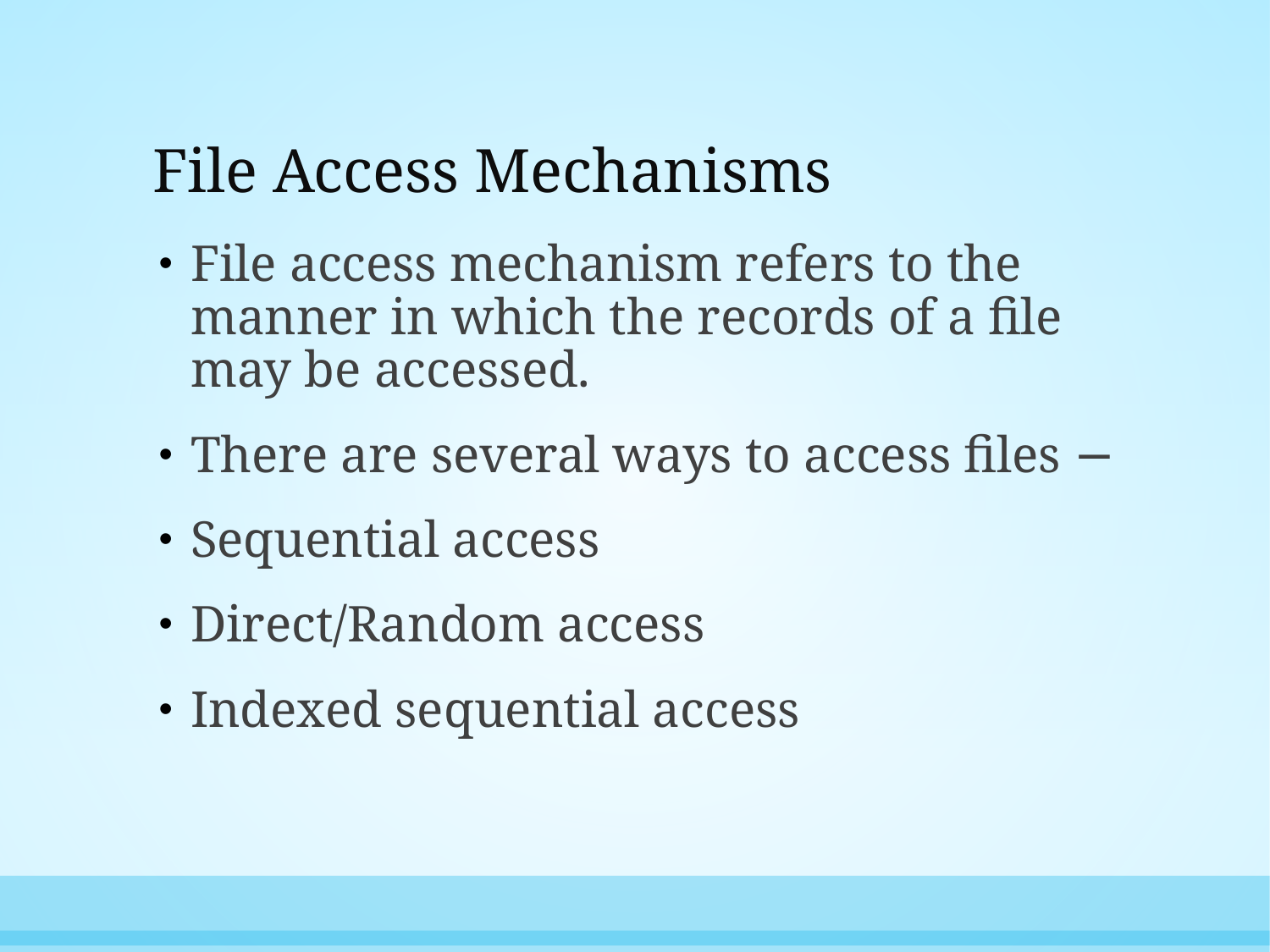

# File Access Mechanisms
File access mechanism refers to the manner in which the records of a file may be accessed.
There are several ways to access files −
Sequential access
Direct/Random access
Indexed sequential access